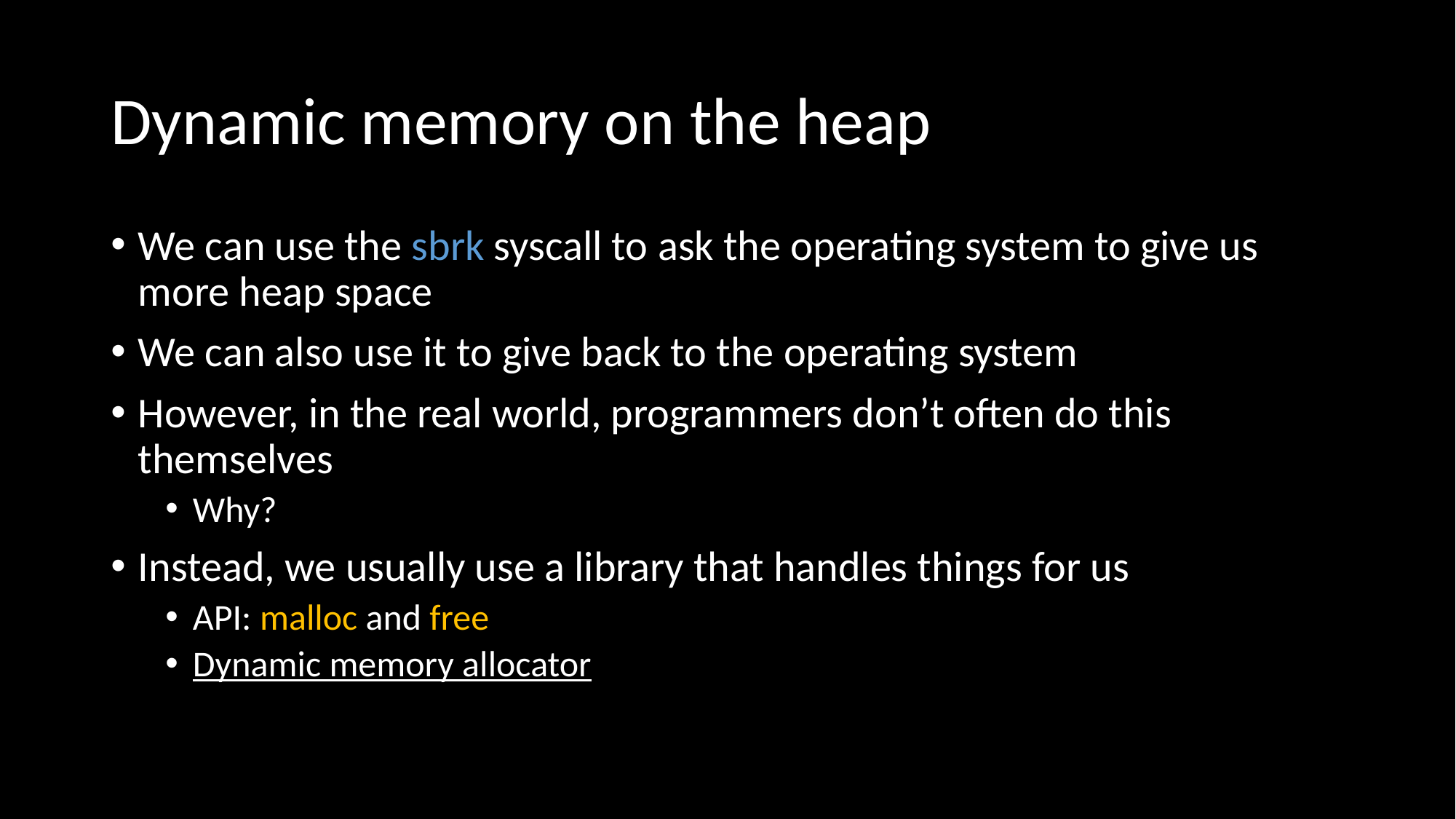

# Dynamic memory on the heap
We can use the sbrk syscall to ask the operating system to give us more heap space
We can also use it to give back to the operating system
However, in the real world, programmers don’t often do this themselves
Why?
Instead, we usually use a library that handles things for us
API: malloc and free
Dynamic memory allocator